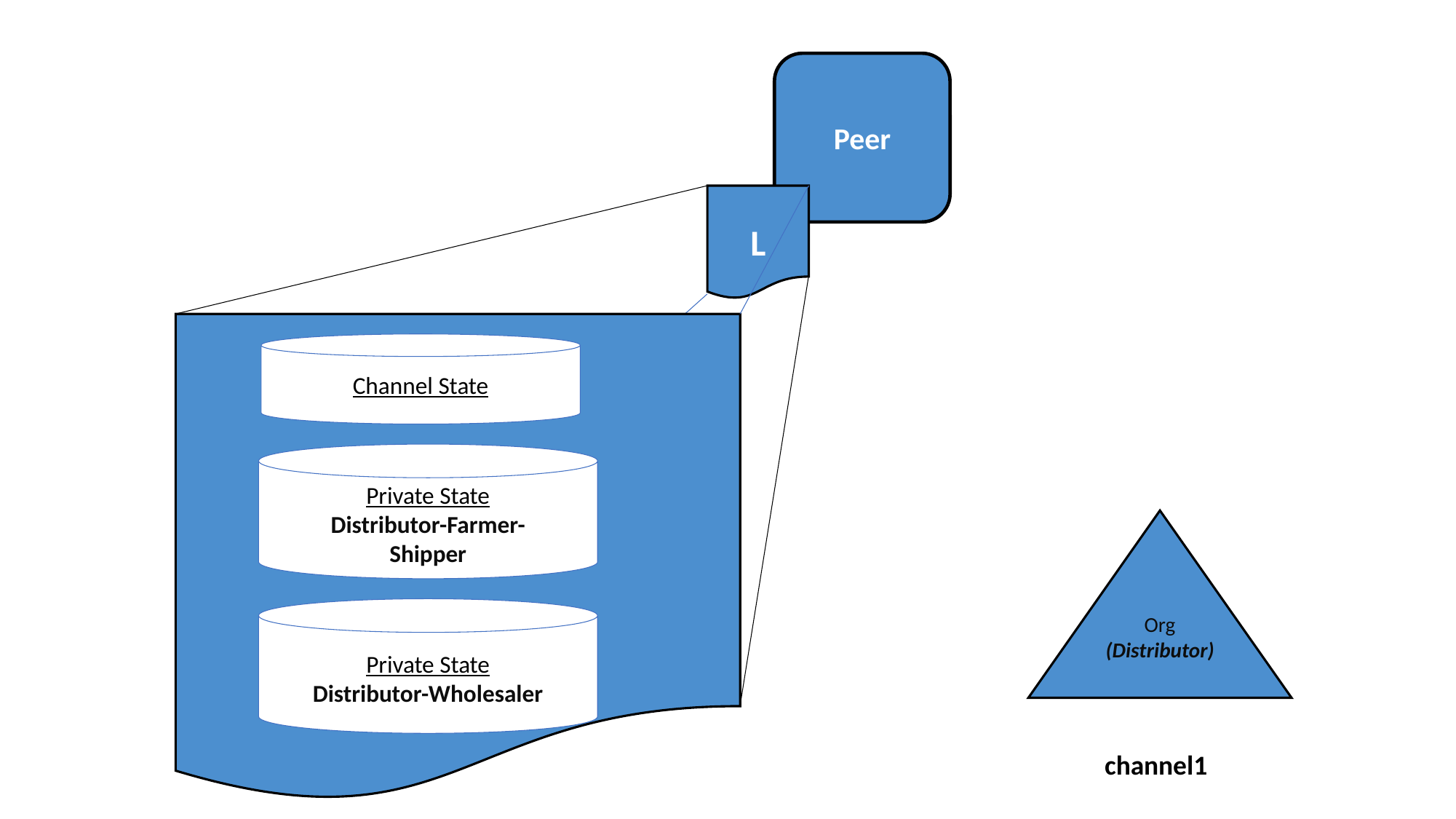

Peer
L

Channel State

Private State
Distributor-Farmer-
Shipper

Org
(Distributor)

Private State
Distributor-Wholesaler

channel1